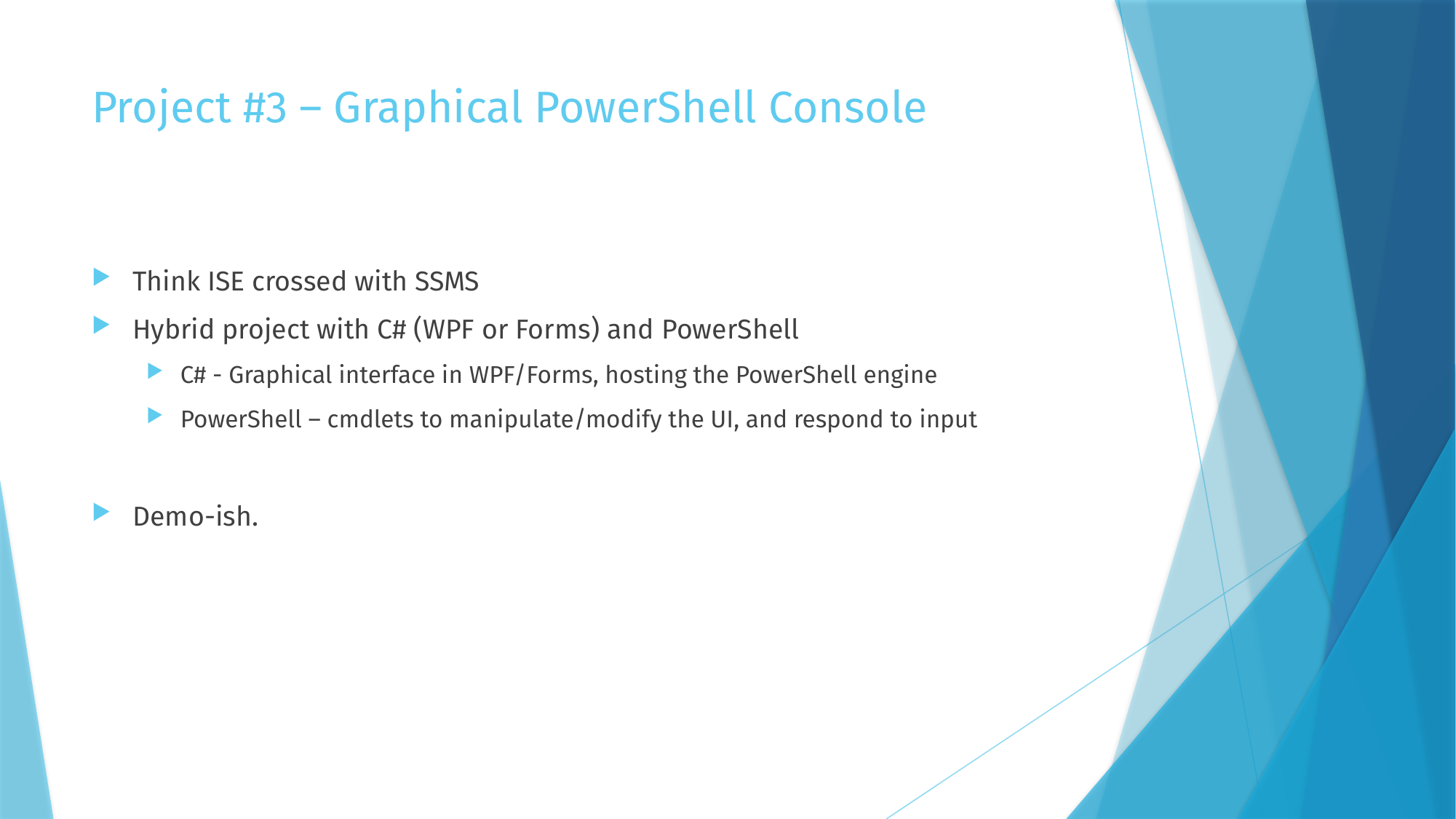

# Project #3 – Graphical PowerShell Console
Think ISE crossed with SSMS
Hybrid project with C# (WPF or Forms) and PowerShell
C# - Graphical interface in WPF/Forms, hosting the PowerShell engine
PowerShell – cmdlets to manipulate/modify the UI, and respond to input

Demo-ish.